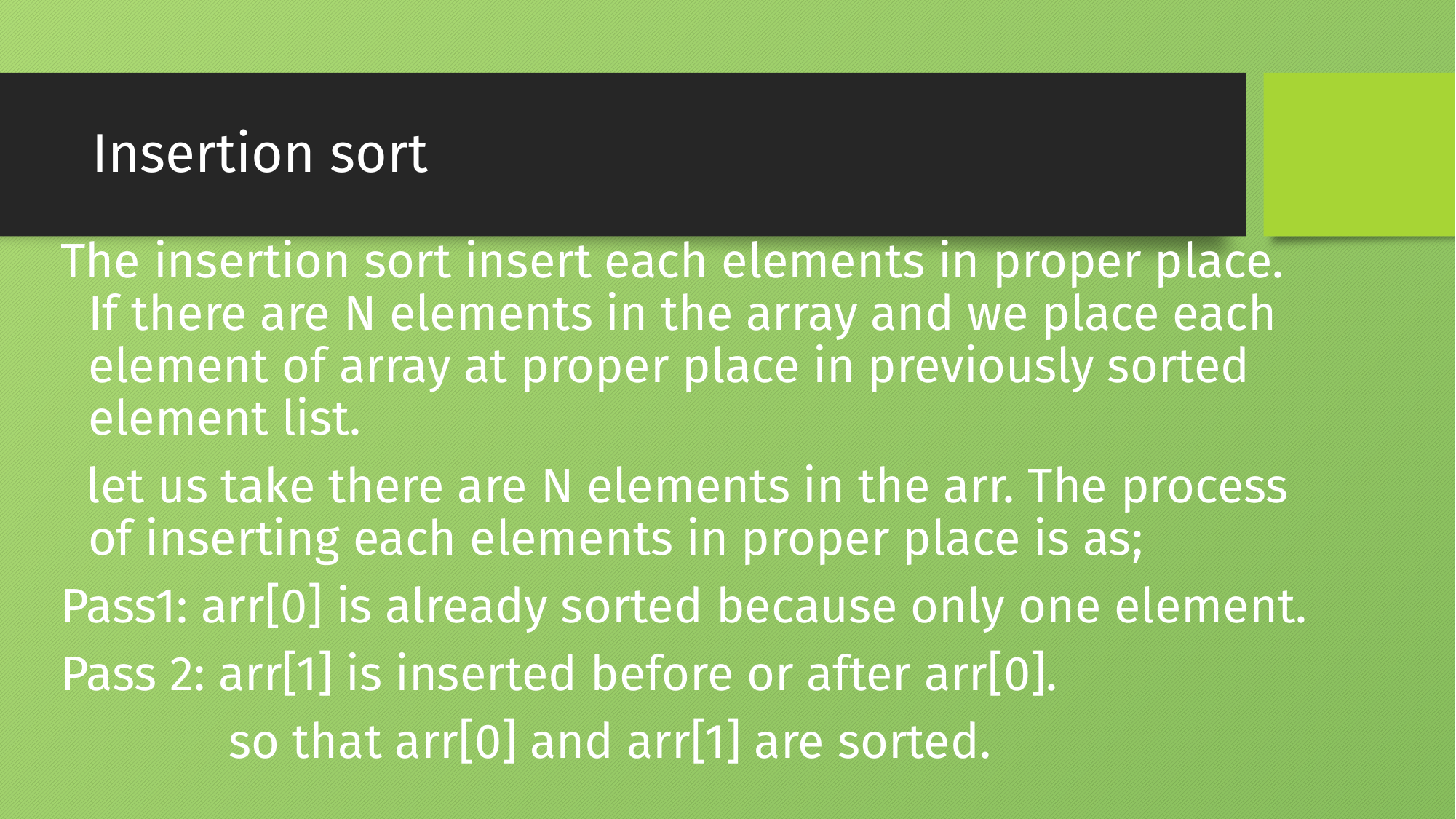

# Insertion sort
The insertion sort insert each elements in proper place. If there are N elements in the array and we place each element of array at proper place in previously sorted element list.
  let us take there are N elements in the arr. The process of inserting each elements in proper place is as;
Pass1: arr[0] is already sorted because only one element.
Pass 2: arr[1] is inserted before or after arr[0].
             so that arr[0] and arr[1] are sorted.